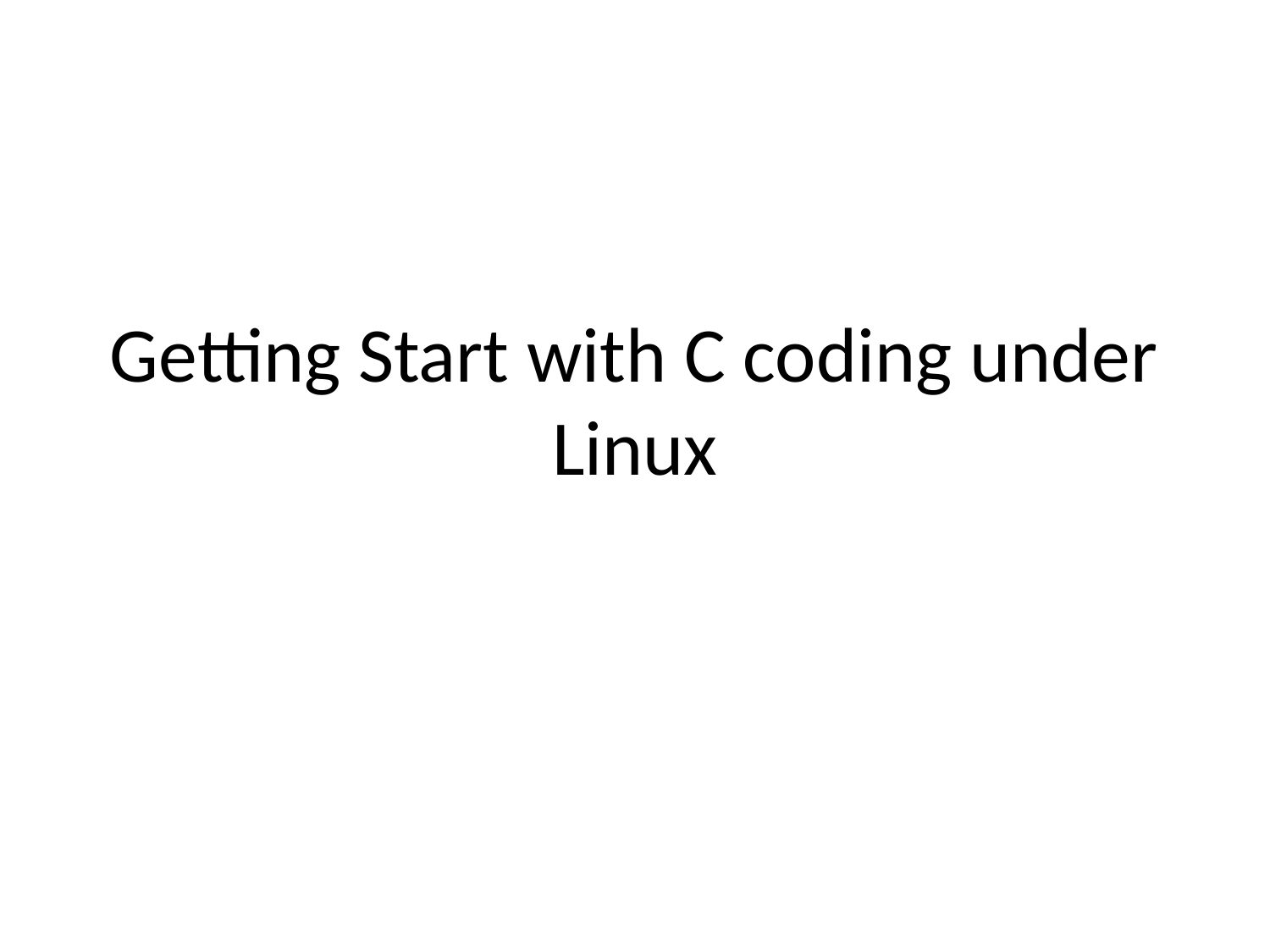

# Getting Start with C coding under Linux